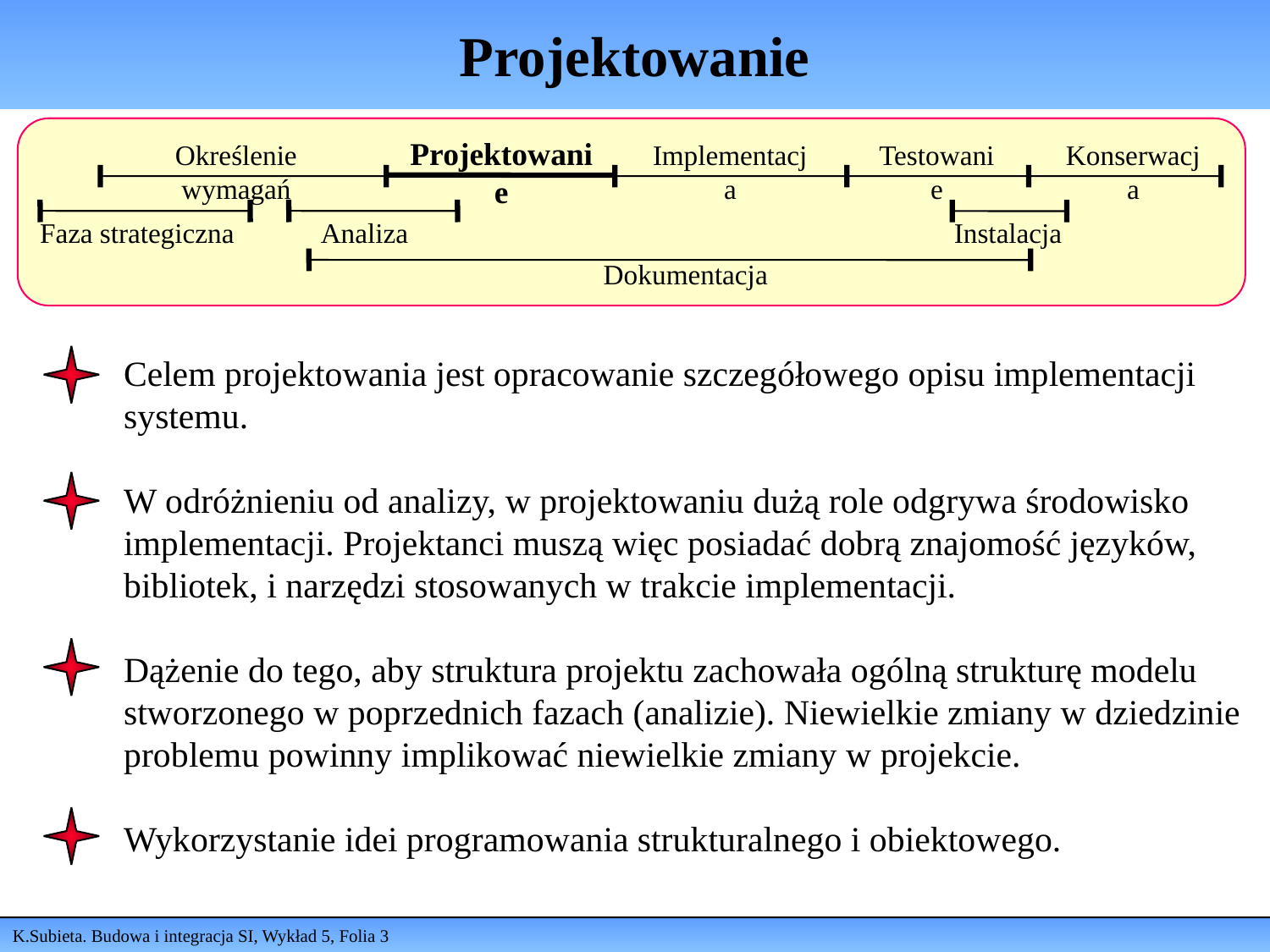

# Projektowanie

Projektowanie
Określenie wymagań
Implementacja
Testowanie
Konserwacja

Faza strategiczna
Analiza
Instalacja

Dokumentacja

Celem projektowania jest opracowanie szczegółowego opisu implementacji systemu.

W odróżnieniu od analizy, w projektowaniu dużą role odgrywa środowisko implementacji. Projektanci muszą więc posiadać dobrą znajomość języków, bibliotek, i narzędzi stosowanych w trakcie implementacji.

Dążenie do tego, aby struktura projektu zachowała ogólną strukturę modelu stworzonego w poprzednich fazach (analizie). Niewielkie zmiany w dziedzinie problemu powinny implikować niewielkie zmiany w projekcie.

Wykorzystanie idei programowania strukturalnego i obiektowego.